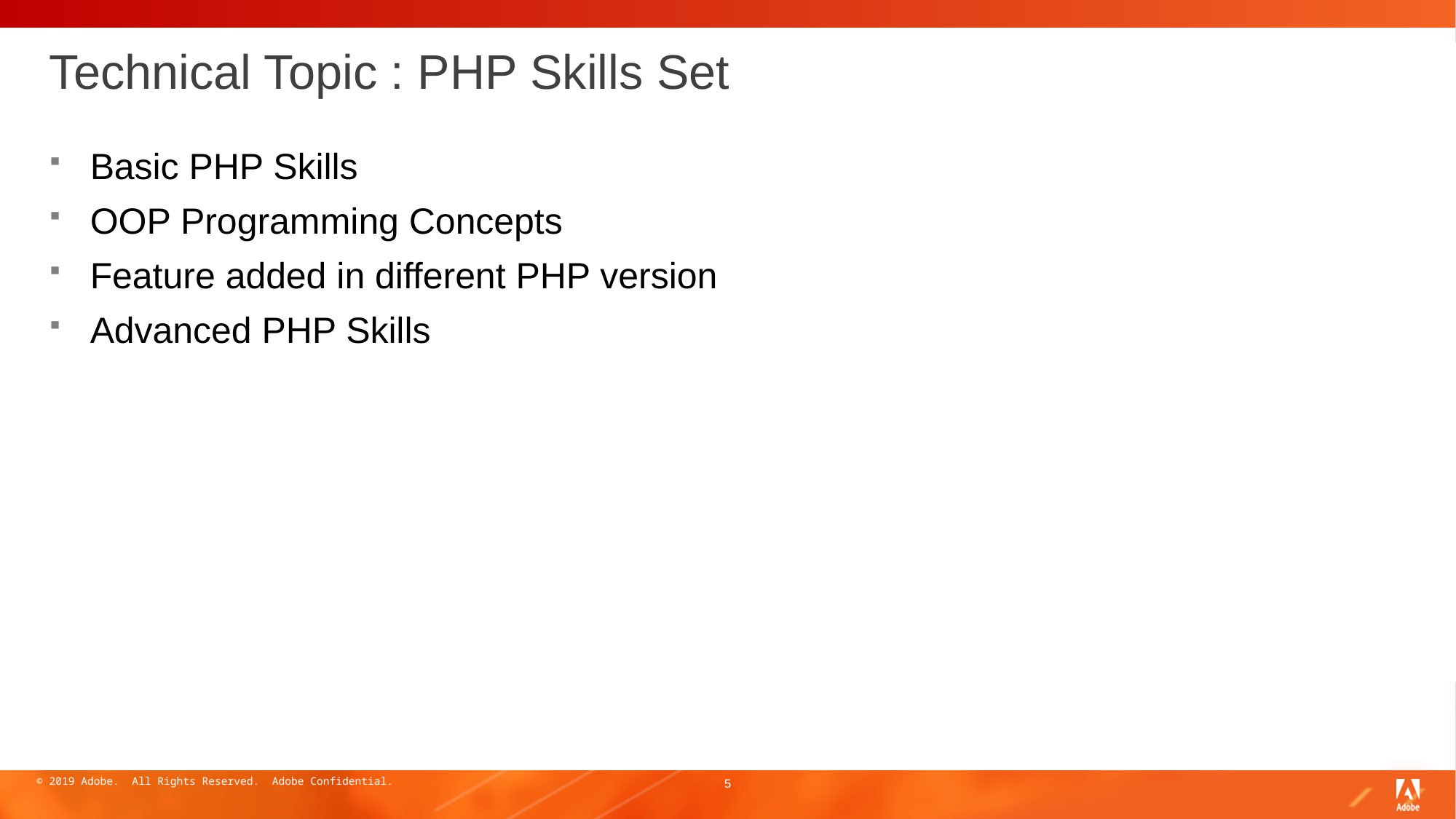

# Technical Topic : PHP Skills Set
Basic PHP Skills
OOP Programming Concepts
Feature added in different PHP version
Advanced PHP Skills

5